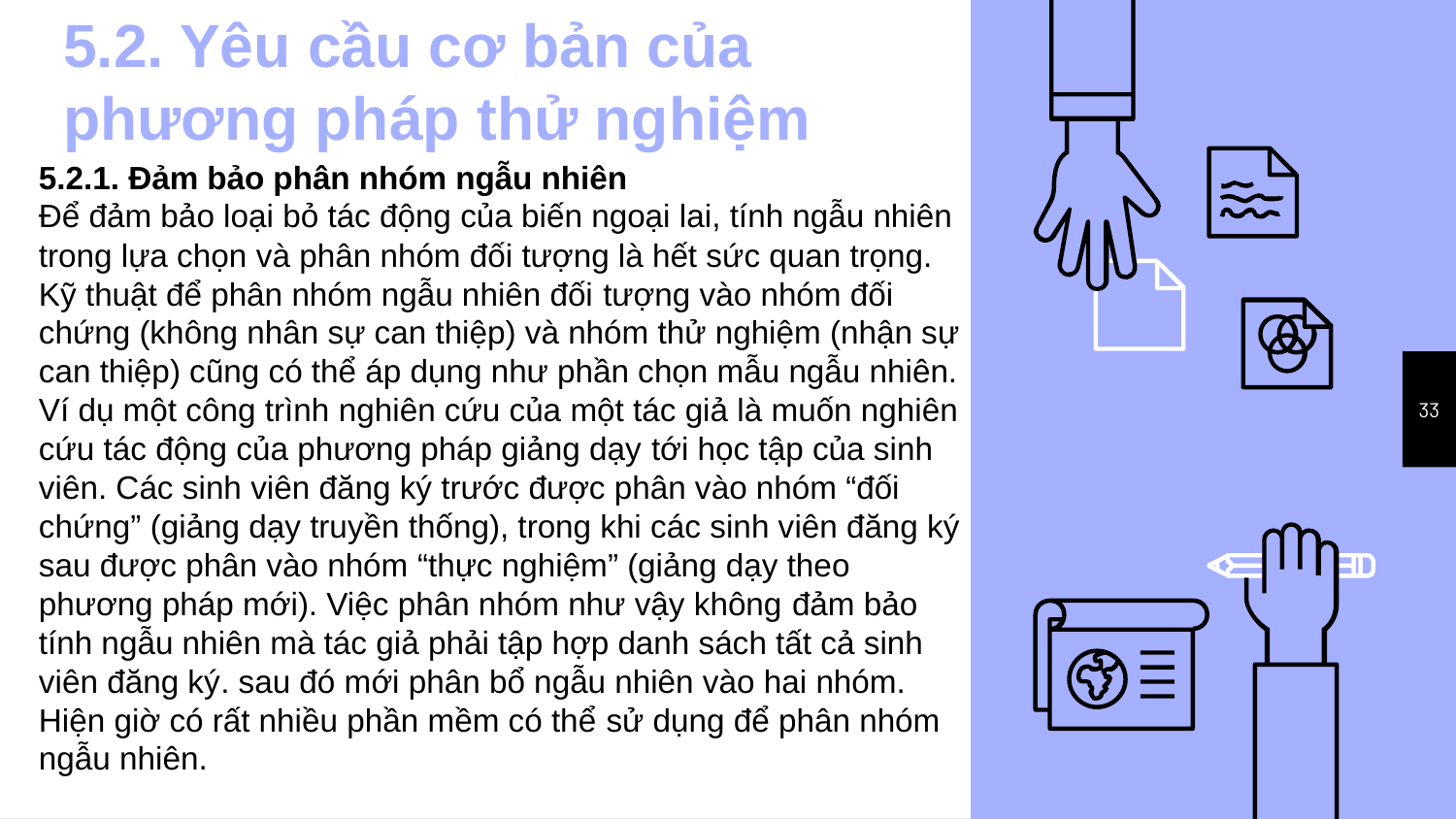

# 5.2. Yêu cầu cơ bản của phương pháp thử nghiệm
5.2.1. Đảm bảo phân nhóm ngẫu nhiên
Để đảm bảo loại bỏ tác động của biến ngoại lai, tính ngẫu nhiên trong lựa chọn và phân nhóm đối tượng là hết sức quan trọng. Kỹ thuật để phân nhóm ngẫu nhiên đối tượng vào nhóm đối chứng (không nhân sự can thiệp) và nhóm thử nghiệm (nhận sự can thiệp) cũng có thể áp dụng như phần chọn mẫu ngẫu nhiên. Ví dụ một công trình nghiên cứu của một tác giả là muốn nghiên cứu tác động của phương pháp giảng dạy tới học tập của sinh viên. Các sinh viên đăng ký trước được phân vào nhóm “đối chứng” (giảng dạy truyền thống), trong khi các sinh viên đăng ký sau được phân vào nhóm “thực nghiệm” (giảng dạy theo phương pháp mới). Việc phân nhóm như vậy không đảm bảo tính ngẫu nhiên mà tác giả phải tập hợp danh sách tất cả sinh viên đăng ký. sau đó mới phân bổ ngẫu nhiên vào hai nhóm. Hiện giờ có rất nhiều phần mềm có thể sử dụng để phân nhóm ngẫu nhiên.
33